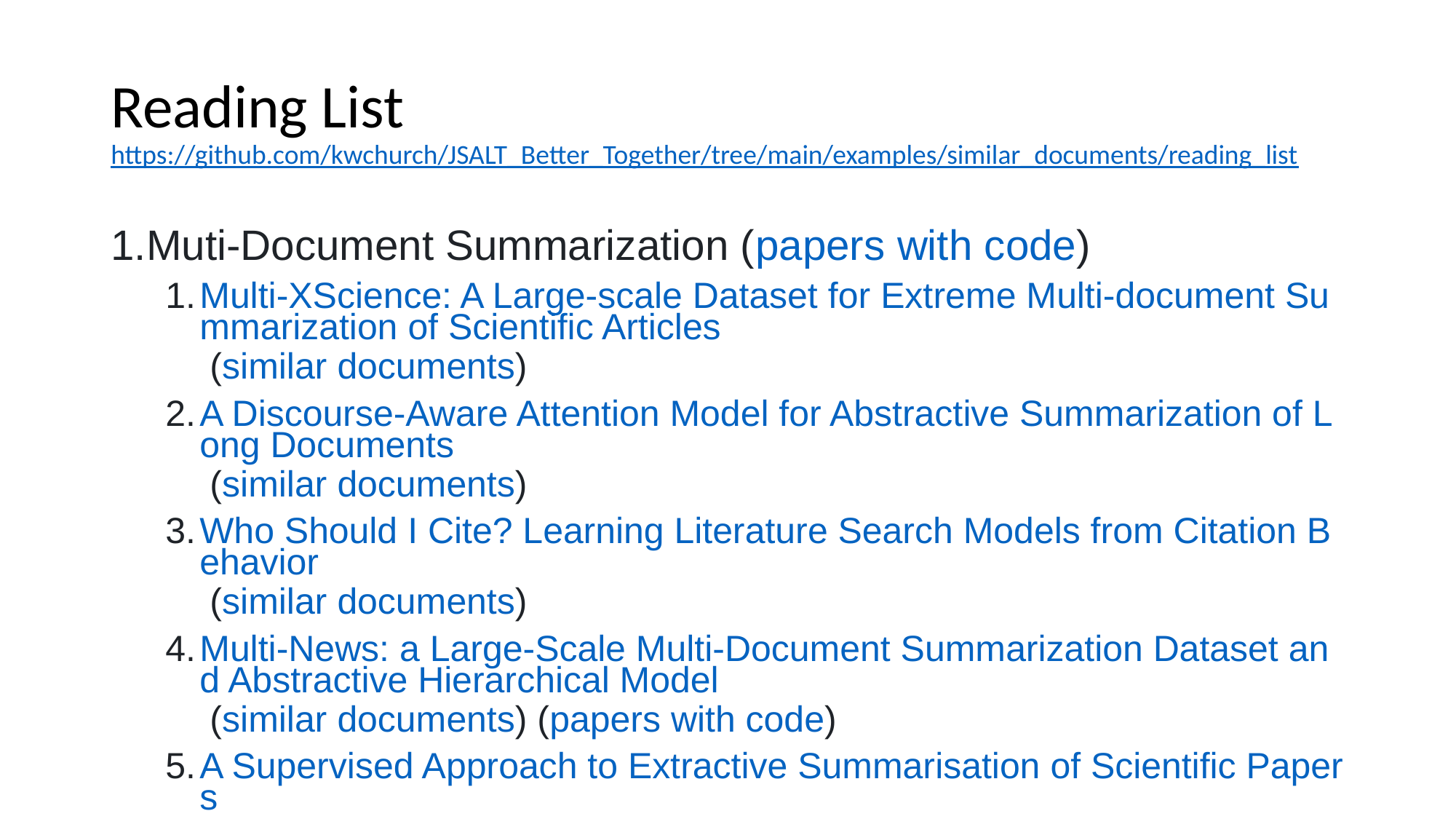

# Reading List https://github.com/kwchurch/JSALT_Better_Together/tree/main/examples/similar_documents/reading_list
Muti-Document Summarization (papers with code)
Multi-XScience: A Large-scale Dataset for Extreme Multi-document Summarization of Scientific Articles (similar documents)
A Discourse-Aware Attention Model for Abstractive Summarization of Long Documents (similar documents)
Who Should I Cite? Learning Literature Search Models from Citation Behavior (similar documents)
Multi-News: a Large-Scale Multi-Document Summarization Dataset and Abstractive Hierarchical Model (similar documents) (papers with code)
A Supervised Approach to Extractive Summarisation of Scientific Papers (similar documents) (GitHub)